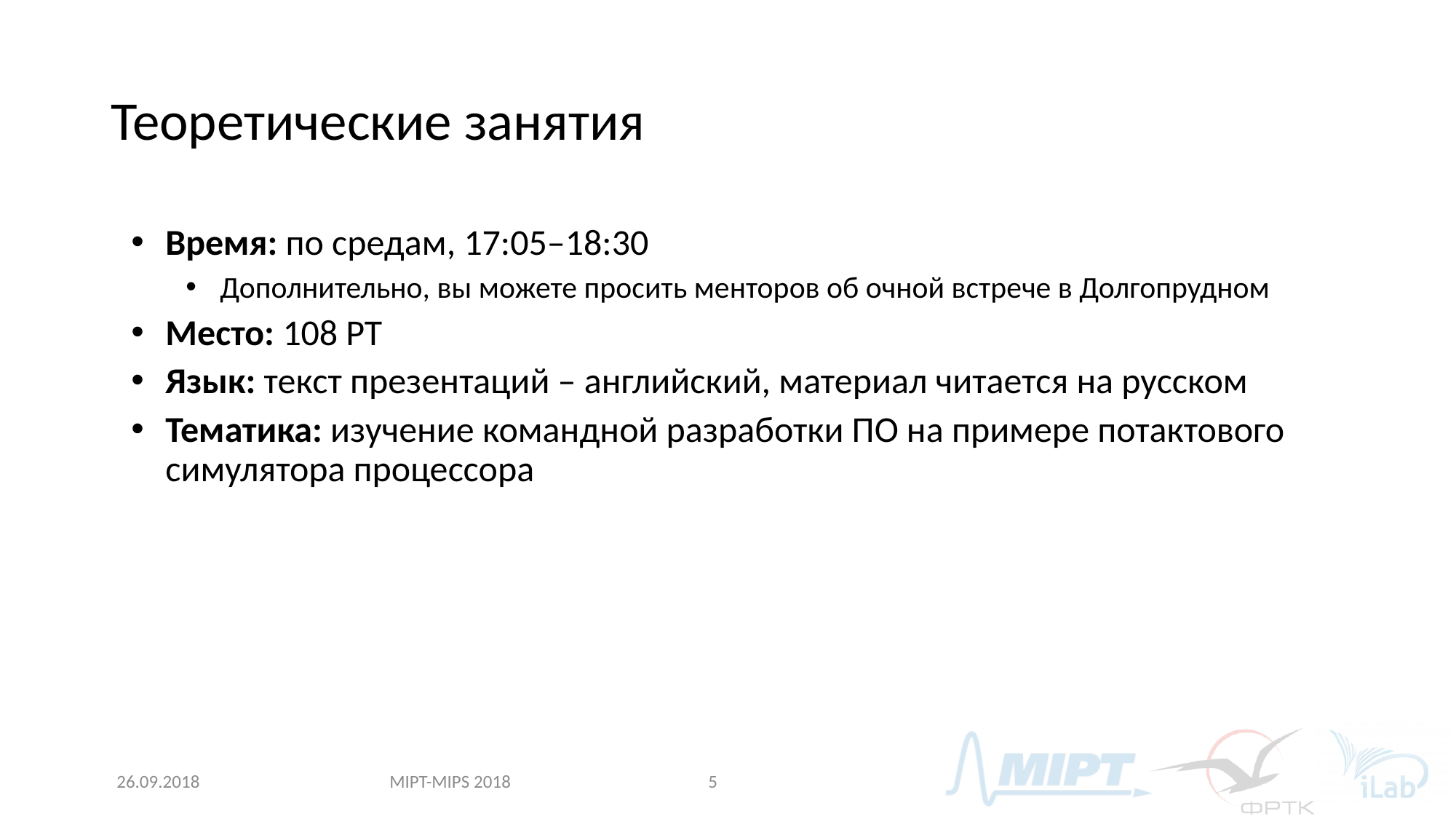

# Теоретические занятия
Время: по средам, 17:05–18:30
Дополнительно, вы можете просить менторов об очной встрече в Долгопрудном
Место: 108 РТ
Язык: текст презентаций – английский, материал читается на русском
Тематика: изучение командной разработки ПО на примере потактового симулятора процессора
MIPT-MIPS 2018
26.09.2018
5